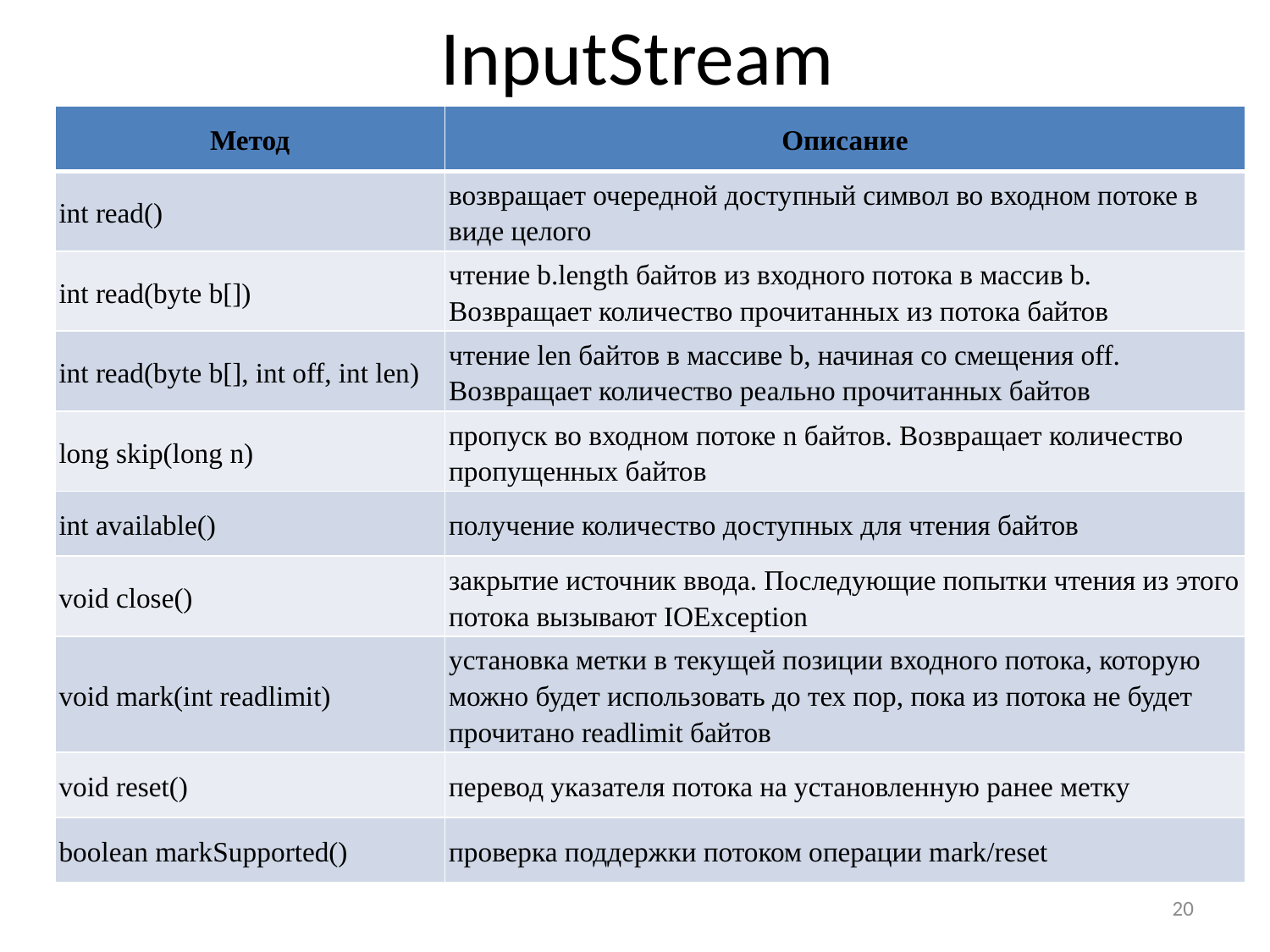

# InputStream
| Метод | Описание |
| --- | --- |
| int read() | возвращает очередной доступный символ во входном потоке в виде целого |
| int read(byte b[]) | чтение b.length байтов из входного потока в массив b. Возвращает количество прочитанных из потока байтов |
| int read(byte b[], int off, int len) | чтение len байтов в массиве b, начиная со смещения off. Возвращает количество реально прочитанных байтов |
| long skip(long n) | пропуск во входном потоке n байтов. Возвращает количество пропущенных байтов |
| int available() | получение количество доступных для чтения байтов |
| void close() | закрытие источник ввода. Последующие попытки чтения из этого потока вызывают IOException |
| void mark(int readlimit) | установка метки в текущей позиции входного потока, которую можно будет использовать до тех пор, пока из потока не будет прочитано readlimit байтов |
| void reset() | перевод указателя потока на установленную ранее метку |
| boolean markSupported() | проверка поддержки потоком операции mark/reset |
20